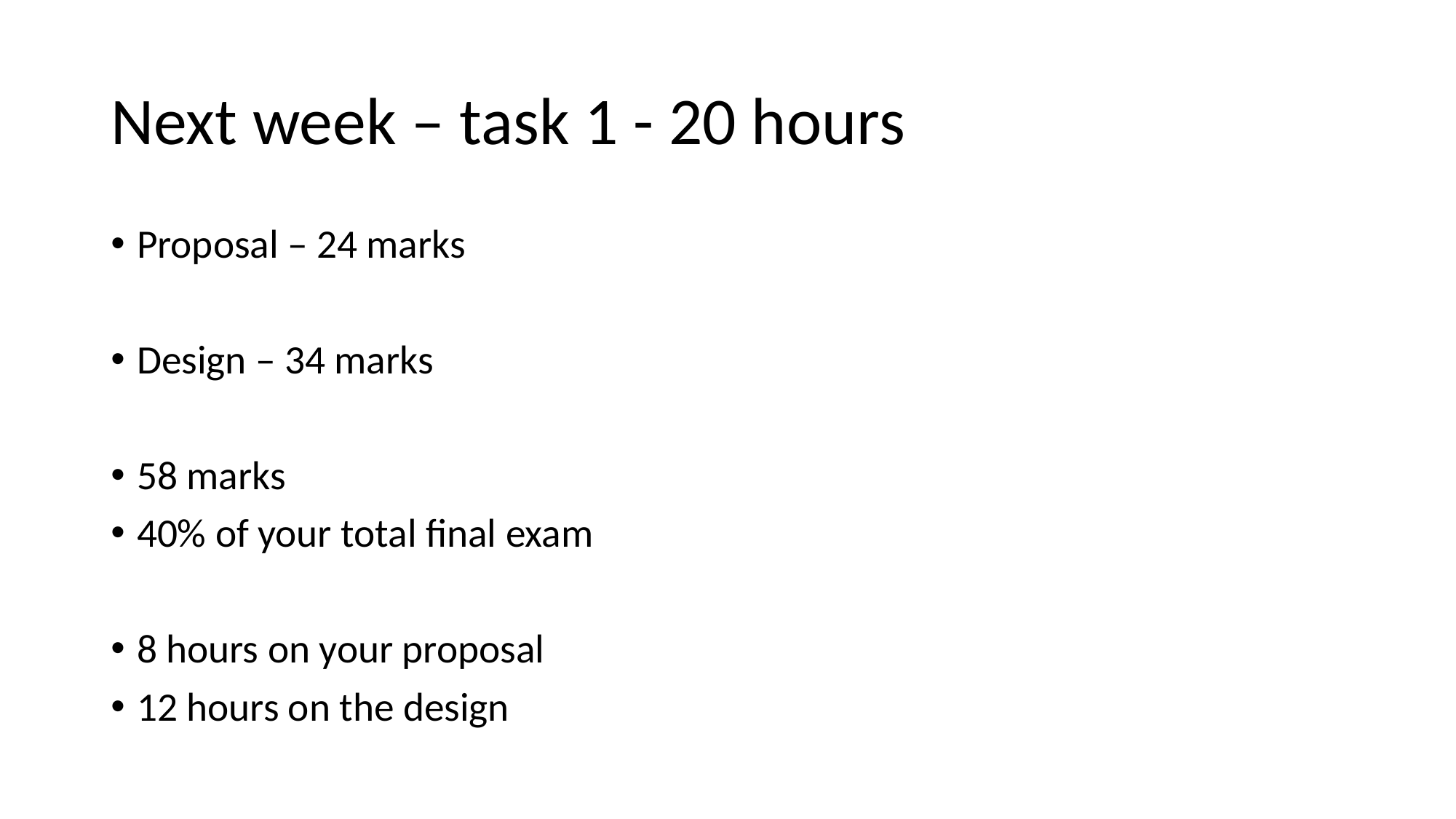

# Next week – task 1 - 20 hours
Proposal – 24 marks

Design – 34 marks

58 marks
40% of your total final exam

8 hours on your proposal
12 hours on the design